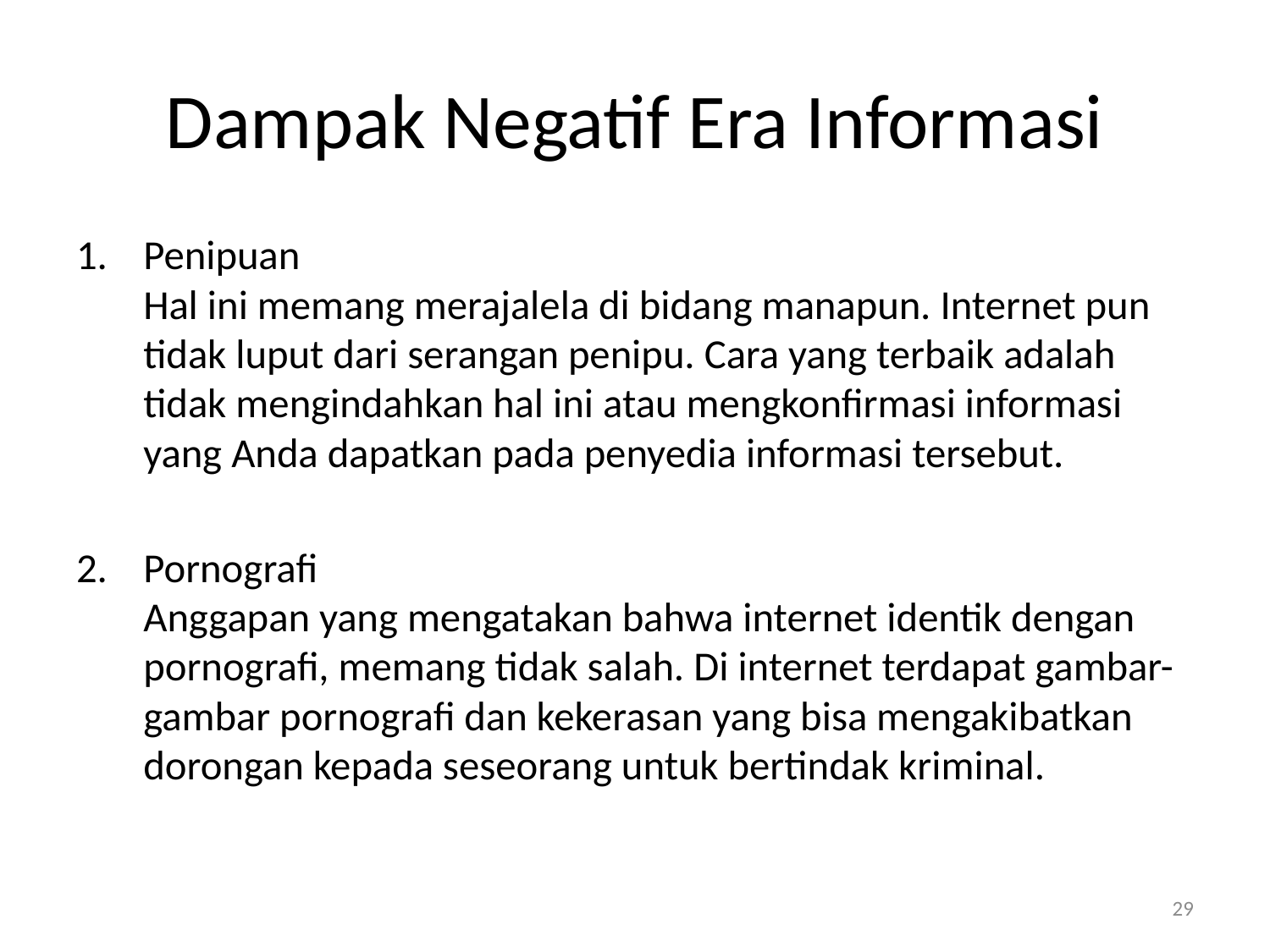

# Dampak Negatif Era Informasi
Penipuan
Hal ini memang merajalela di bidang manapun. Internet pun tidak luput dari serangan penipu. Cara yang terbaik adalah tidak mengindahkan hal ini atau mengkonfirmasi informasi yang Anda dapatkan pada penyedia informasi tersebut.

Pornografi
Anggapan yang mengatakan bahwa internet identik dengan pornografi, memang tidak salah. Di internet terdapat gambar-gambar pornografi dan kekerasan yang bisa mengakibatkan dorongan kepada seseorang untuk bertindak kriminal.
29